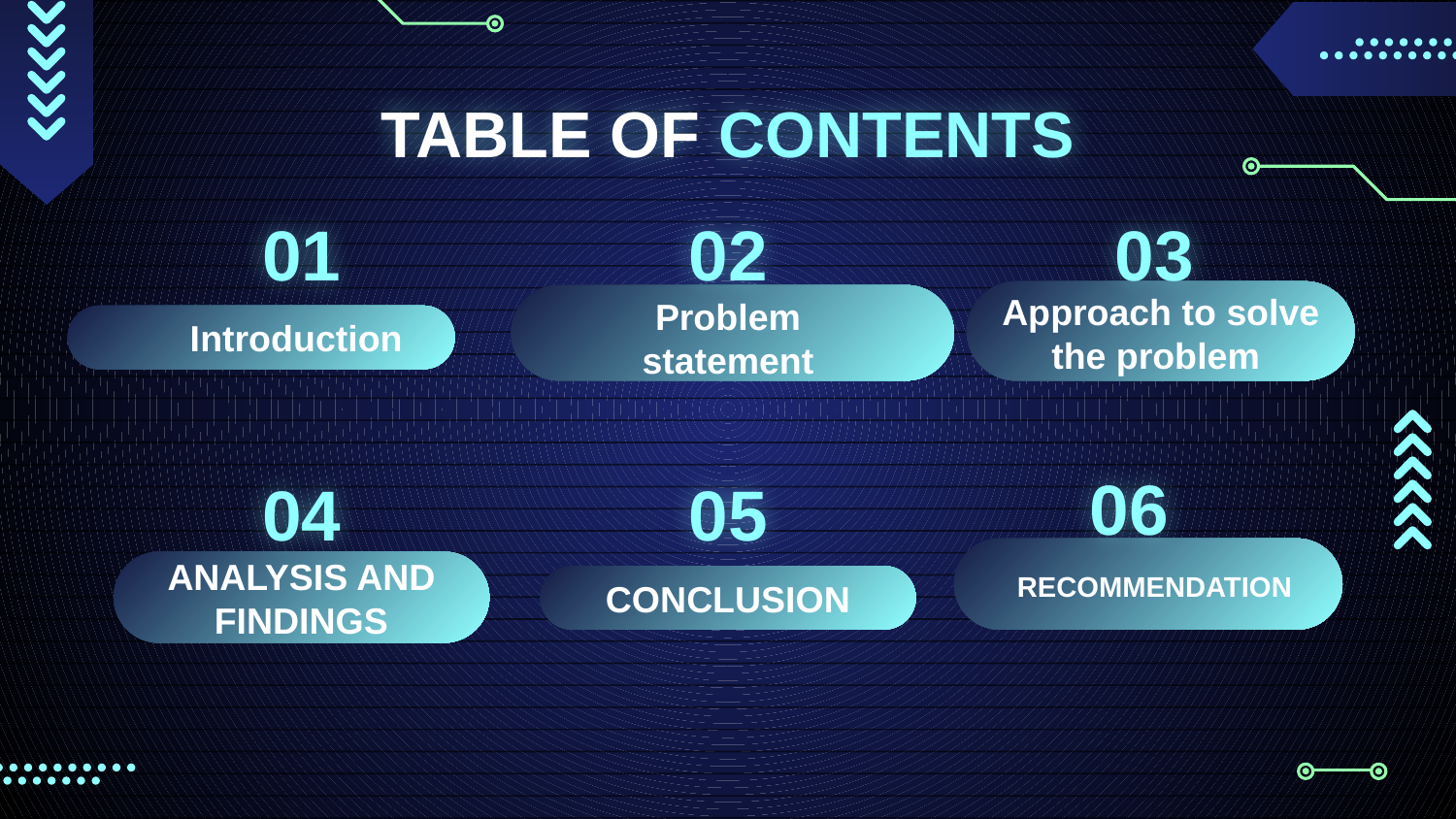

# TABLE OF CONTENTS

01
02
03

Approach to solve the problem
Introduction
Problem statement
06
04
05

RECOMMENDATION

ANALYSIS AND FINDINGS
CONCLUSION